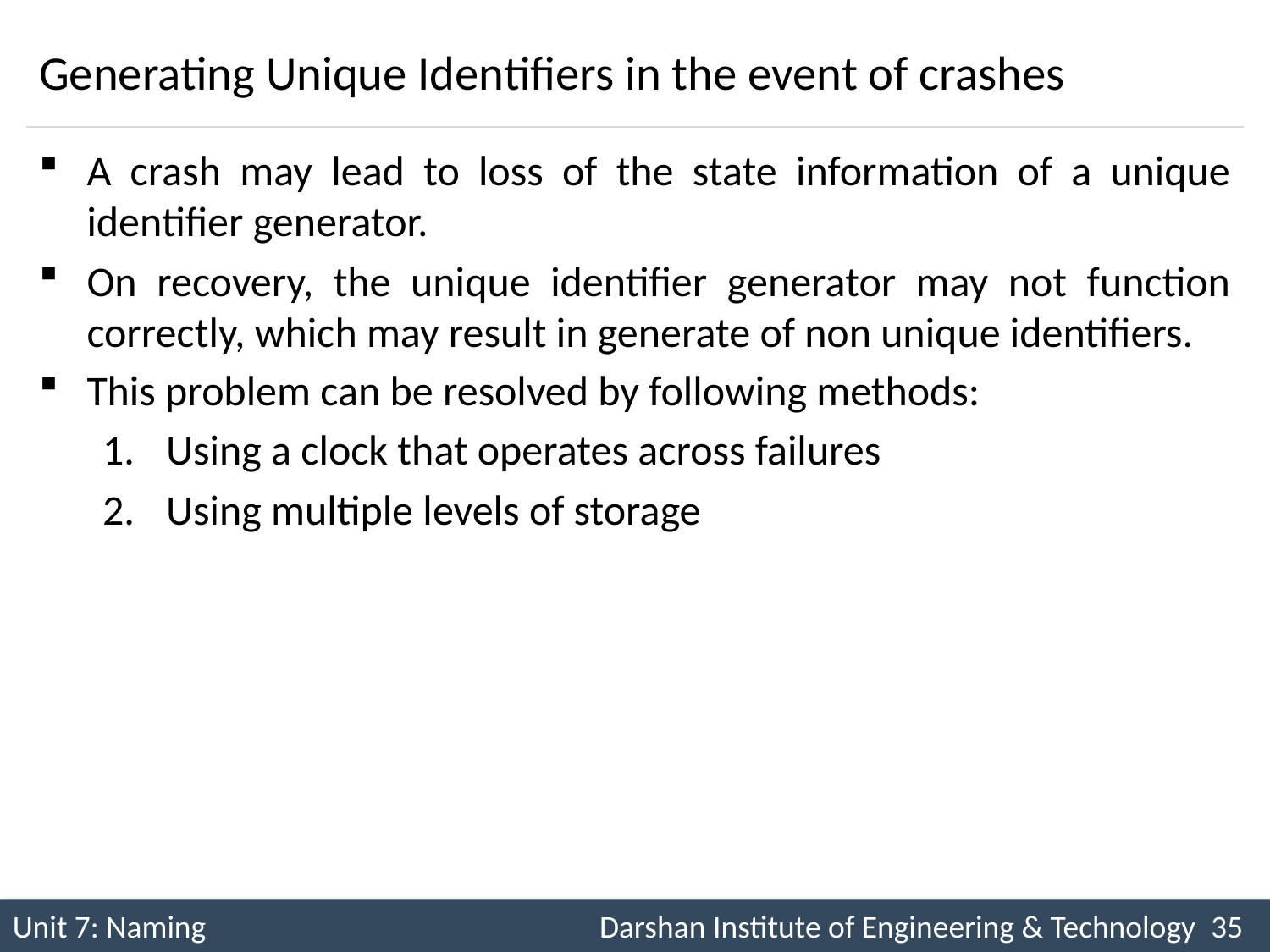

# Generating Unique Identifiers in the event of crashes
A crash may lead to loss of the state information of a unique identifier generator.
On recovery, the unique identifier generator may not function correctly, which may result in generate of non unique identifiers.
This problem can be resolved by following methods:
Using a clock that operates across failures
Using multiple levels of storage